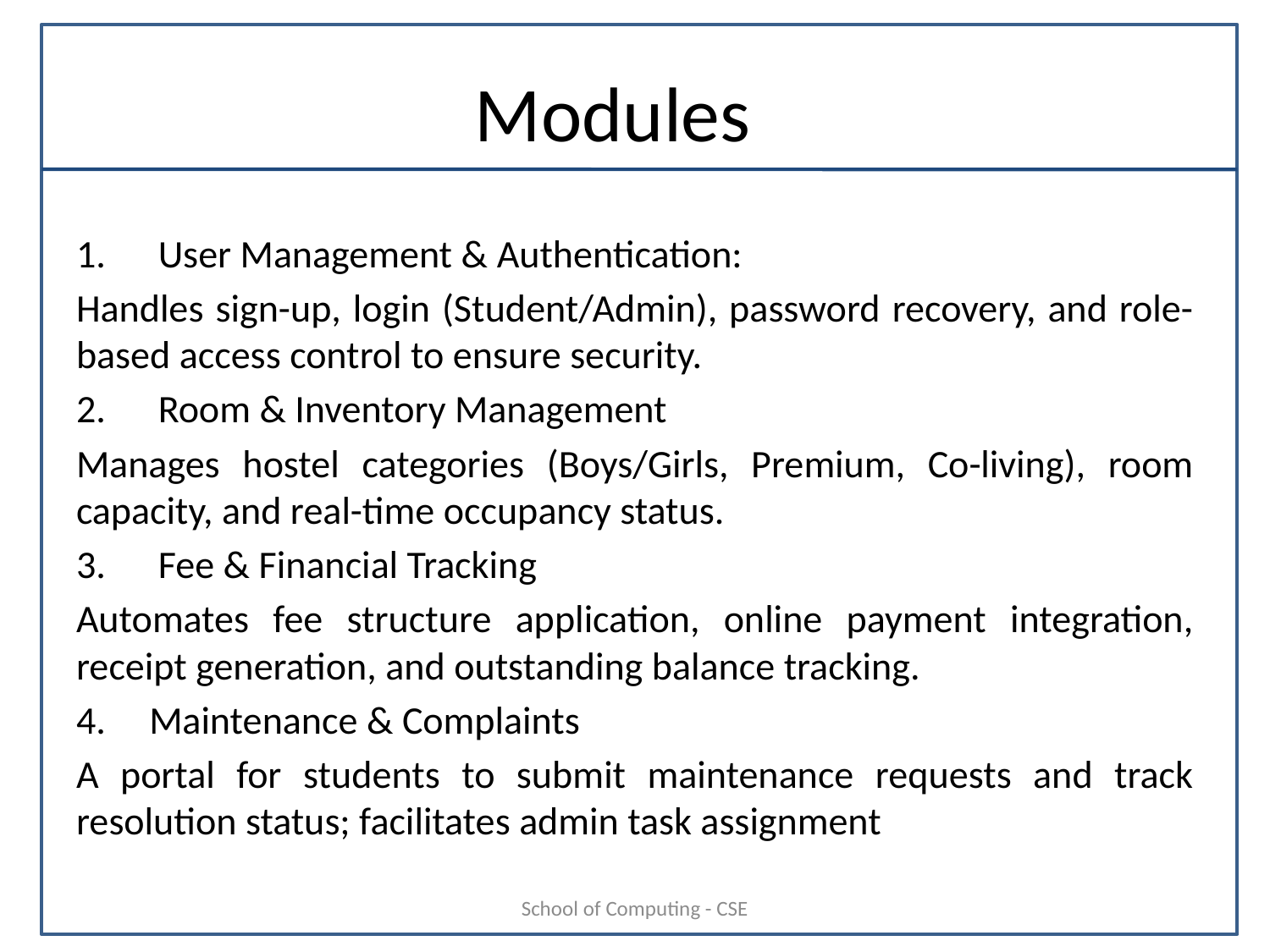

# Modules
User Management & Authentication:
Handles sign-up, login (Student/Admin), password recovery, and role-based access control to ensure security.
Room & Inventory Management
Manages hostel categories (Boys/Girls, Premium, Co-living), room capacity, and real-time occupancy status.
Fee & Financial Tracking
Automates fee structure application, online payment integration, receipt generation, and outstanding balance tracking.
Maintenance & Complaints
A portal for students to submit maintenance requests and track resolution status; facilitates admin task assignment

School of Computing - CSE
11